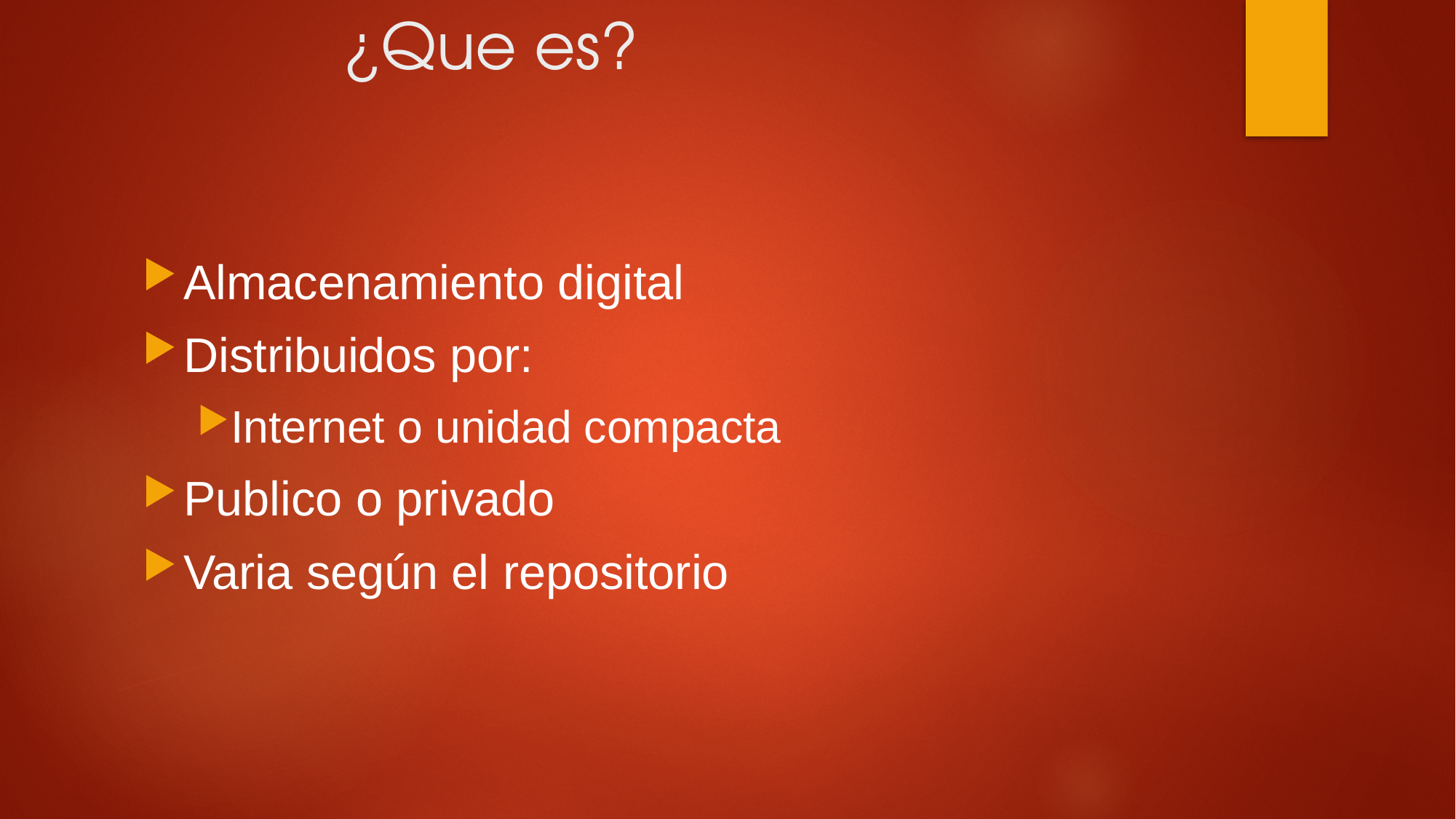

# ¿Que es?
Almacenamiento digital
Distribuidos por:
Internet o unidad compacta
Publico o privado
Varia según el repositorio